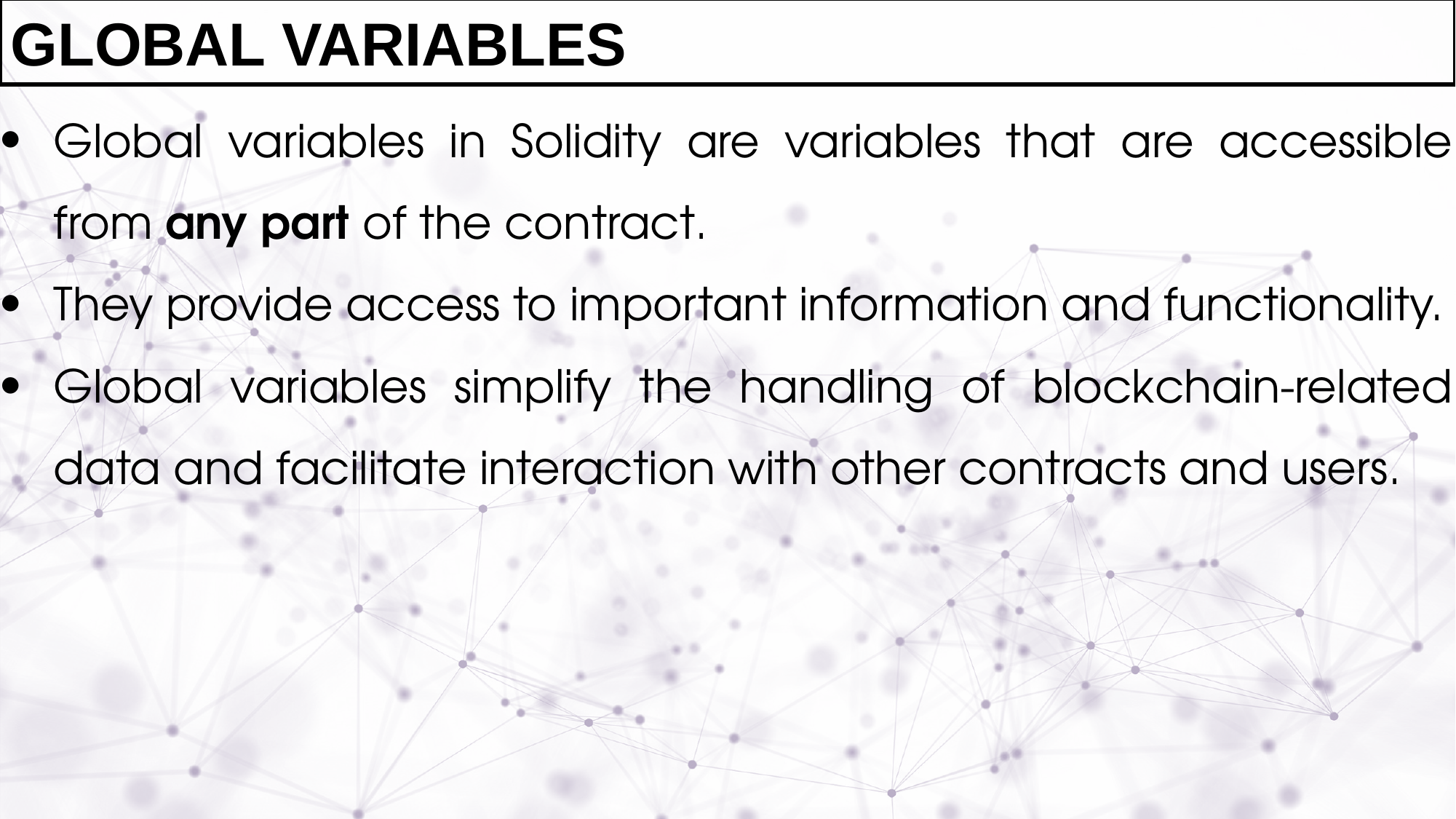

GLOBAL VARIABLES
Global variables in Solidity are variables that are accessible from any part of the contract.
They provide access to important information and functionality.
Global variables simplify the handling of blockchain-related data and facilitate interaction with other contracts and users.